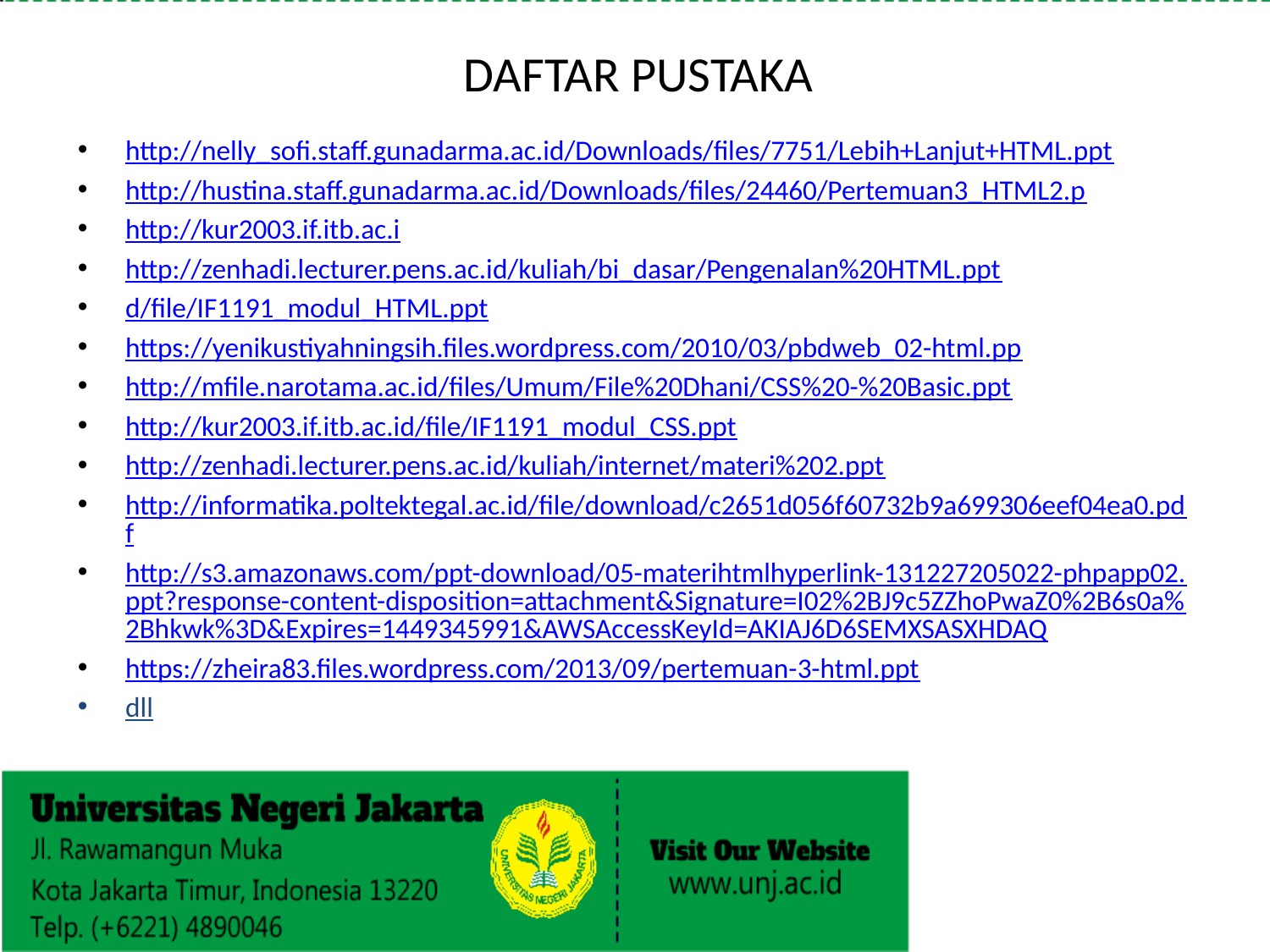

DAFTAR PUSTAKA
http://nelly_sofi.staff.gunadarma.ac.id/Downloads/files/7751/Lebih+Lanjut+HTML.ppt
http://hustina.staff.gunadarma.ac.id/Downloads/files/24460/Pertemuan3_HTML2.p
http://kur2003.if.itb.ac.i
http://zenhadi.lecturer.pens.ac.id/kuliah/bi_dasar/Pengenalan%20HTML.ppt
d/file/IF1191_modul_HTML.ppt
https://yenikustiyahningsih.files.wordpress.com/2010/03/pbdweb_02-html.pp
http://mfile.narotama.ac.id/files/Umum/File%20Dhani/CSS%20-%20Basic.ppt
http://kur2003.if.itb.ac.id/file/IF1191_modul_CSS.ppt
http://zenhadi.lecturer.pens.ac.id/kuliah/internet/materi%202.ppt
http://informatika.poltektegal.ac.id/file/download/c2651d056f60732b9a699306eef04ea0.pdf
http://s3.amazonaws.com/ppt-download/05-materihtmlhyperlink-131227205022-phpapp02.ppt?response-content-disposition=attachment&Signature=I02%2BJ9c5ZZhoPwaZ0%2B6s0a%2Bhkwk%3D&Expires=1449345991&AWSAccessKeyId=AKIAJ6D6SEMXSASXHDAQ
https://zheira83.files.wordpress.com/2013/09/pertemuan-3-html.ppt
dll